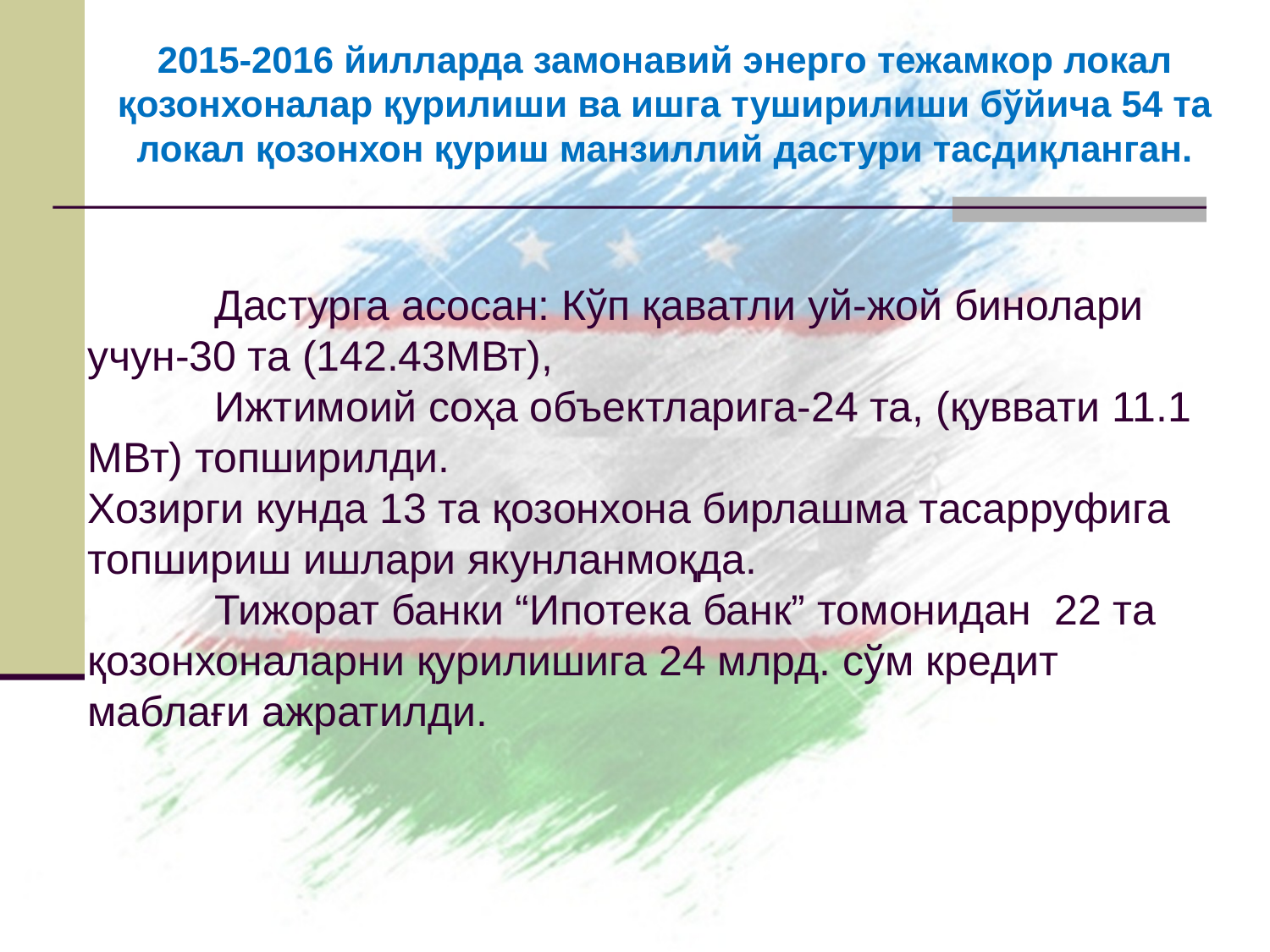

2015-2016 йилларда замонавий энерго тежамкор локал қозонхоналар қурилиши ва ишга туширилиши бўйича 54 та локал қозонхон қуриш манзиллий дастури тасдиқланган.

# Дастурга асосан: Кўп қаватли уй-жой бинолари учун-30 та (142.43МВт), Ижтимоий соҳа объектларига-24 та, (қуввати 11.1 МВт) топширилди. Хозирги кунда 13 та қозонхона бирлашма тасарруфига топшириш ишлари якунланмоқда. Тижорат банки “Ипотека банк” томонидан  22 та қозонхоналарни қурилишига 24 млрд. сўм кредит маблағи ажратилди.